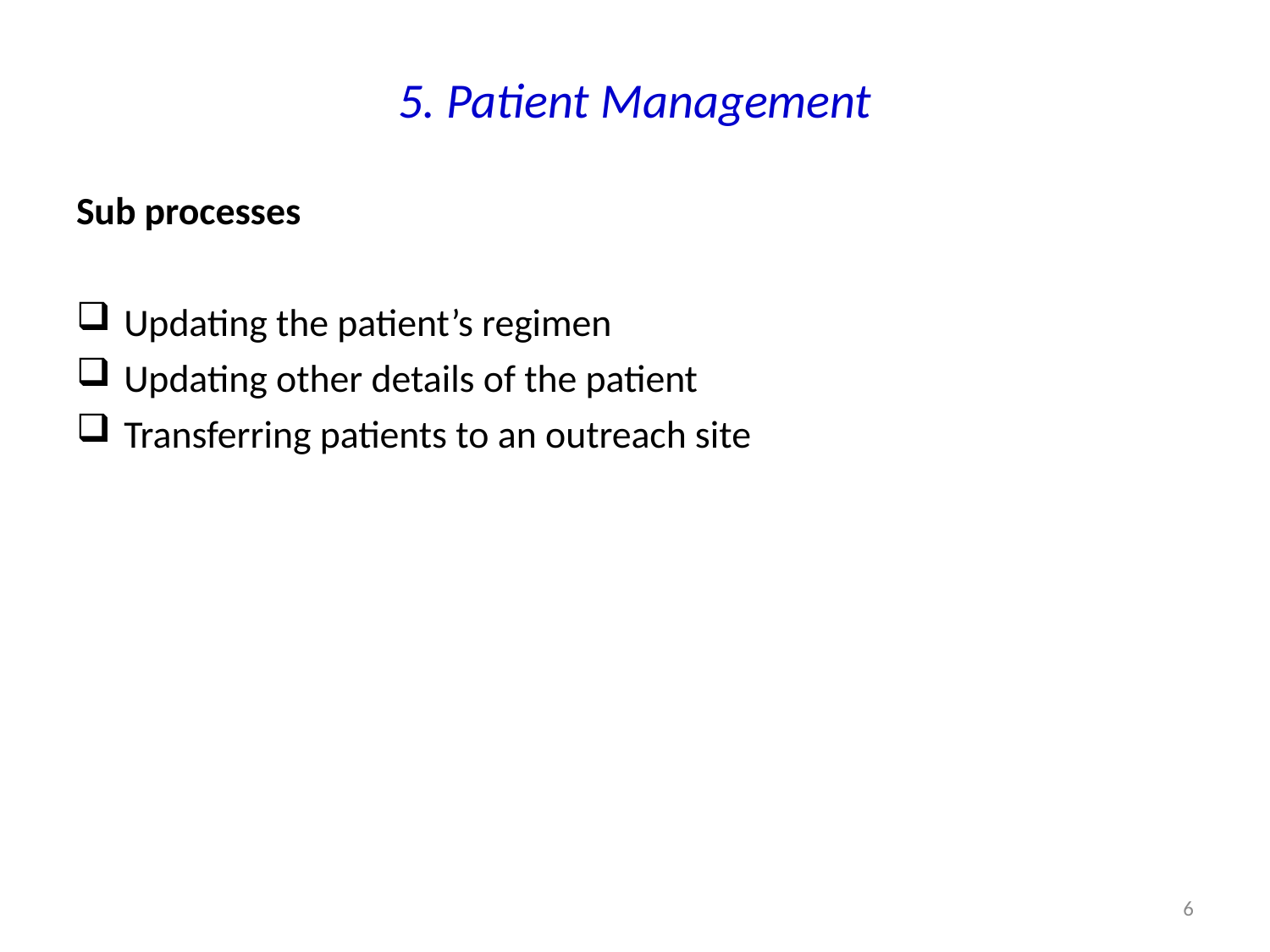

# 5. Patient Management
Sub processes

Updating the patient’s regimen
Updating other details of the patient
Transferring patients to an outreach site

6